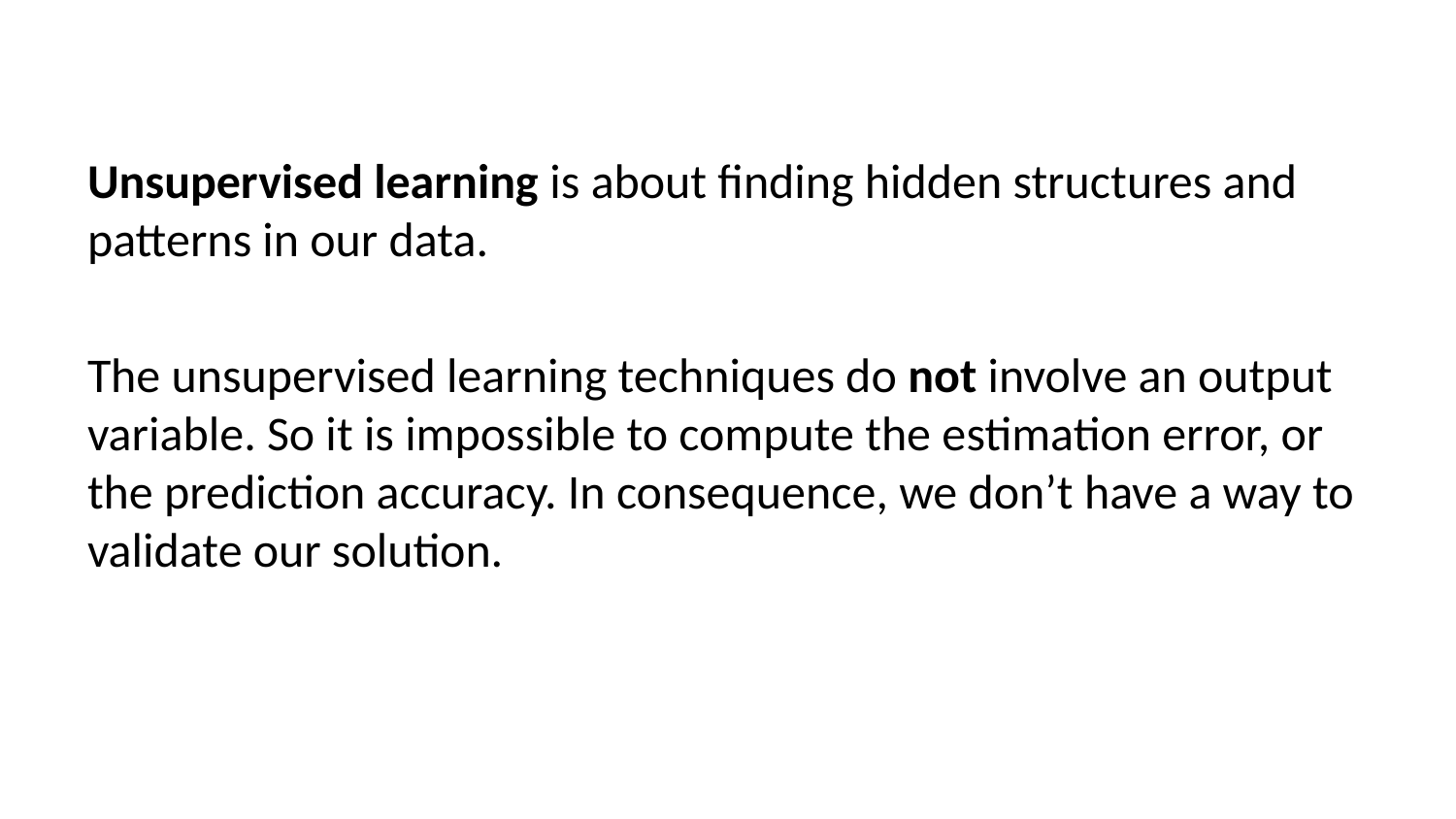

Unsupervised learning is about finding hidden structures and patterns in our data.

The unsupervised learning techniques do not involve an output variable. So it is impossible to compute the estimation error, or the prediction accuracy. In consequence, we don’t have a way to validate our solution.